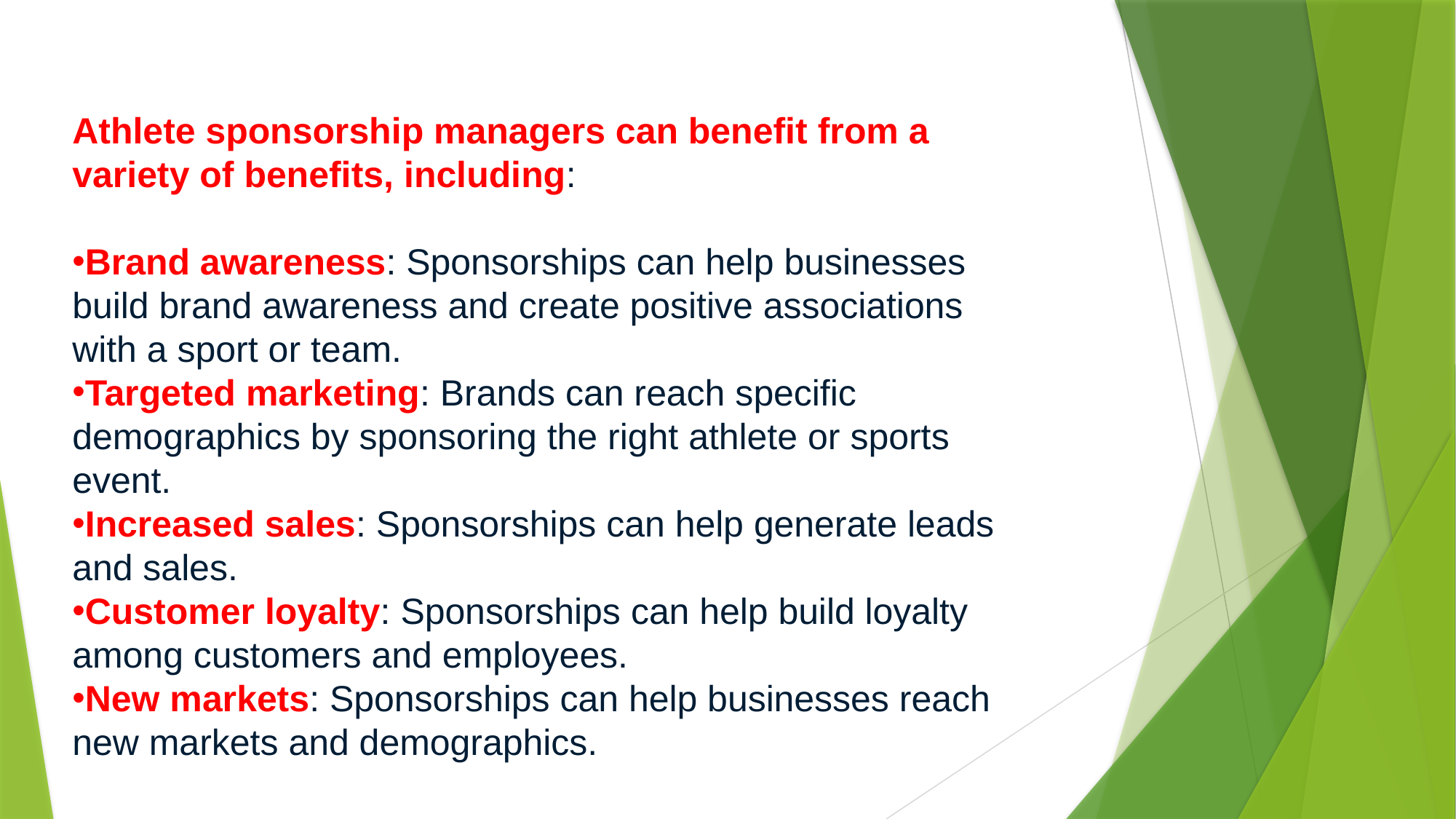

Athlete sponsorship managers can benefit from a variety of benefits, including:

Brand awareness: Sponsorships can help businesses build brand awareness and create positive associations with a sport or team.
Targeted marketing: Brands can reach specific demographics by sponsoring the right athlete or sports event.
Increased sales: Sponsorships can help generate leads and sales.
Customer loyalty: Sponsorships can help build loyalty among customers and employees.
New markets: Sponsorships can help businesses reach new markets and demographics.